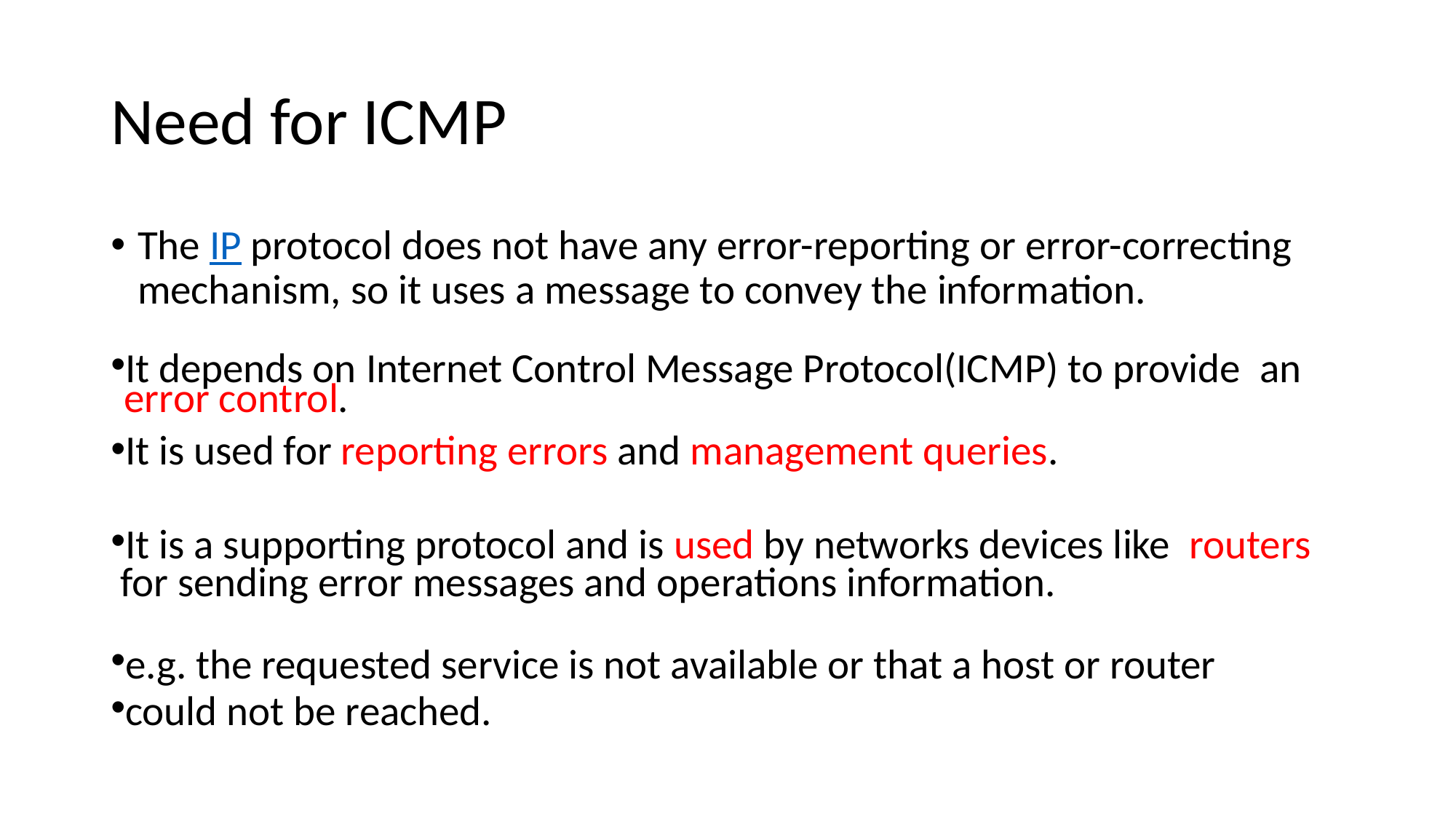

# Need for ICMP
The IP protocol does not have any error-reporting or error-correcting mechanism, so it uses a message to convey the information.

It depends on Internet Control Message Protocol(ICMP) to provide  an error control.
It is used for reporting errors and management queries.

It is a supporting protocol and is used by networks devices like  routers
 for sending error messages and operations information.

e.g. the requested service is not available or that a host or router
could not be reached.